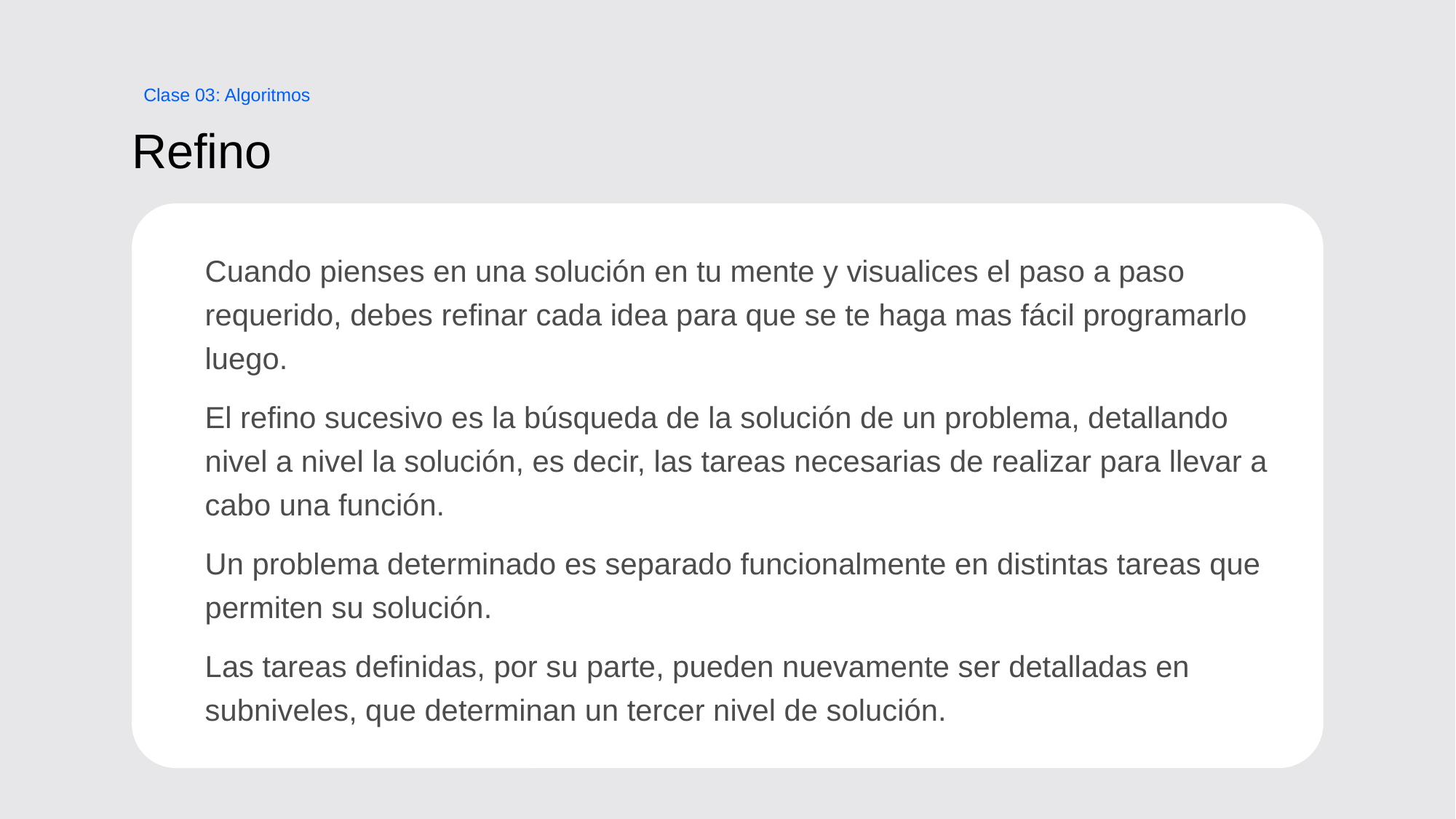

Clase 03: Algoritmos
# Refino
Cuando pienses en una solución en tu mente y visualices el paso a paso requerido, debes refinar cada idea para que se te haga mas fácil programarlo luego.
El refino sucesivo es la búsqueda de la solución de un problema, detallando nivel a nivel la solución, es decir, las tareas necesarias de realizar para llevar a cabo una función.
Un problema determinado es separado funcionalmente en distintas tareas que permiten su solución.
Las tareas definidas, por su parte, pueden nuevamente ser detalladas en subniveles, que determinan un tercer nivel de solución.